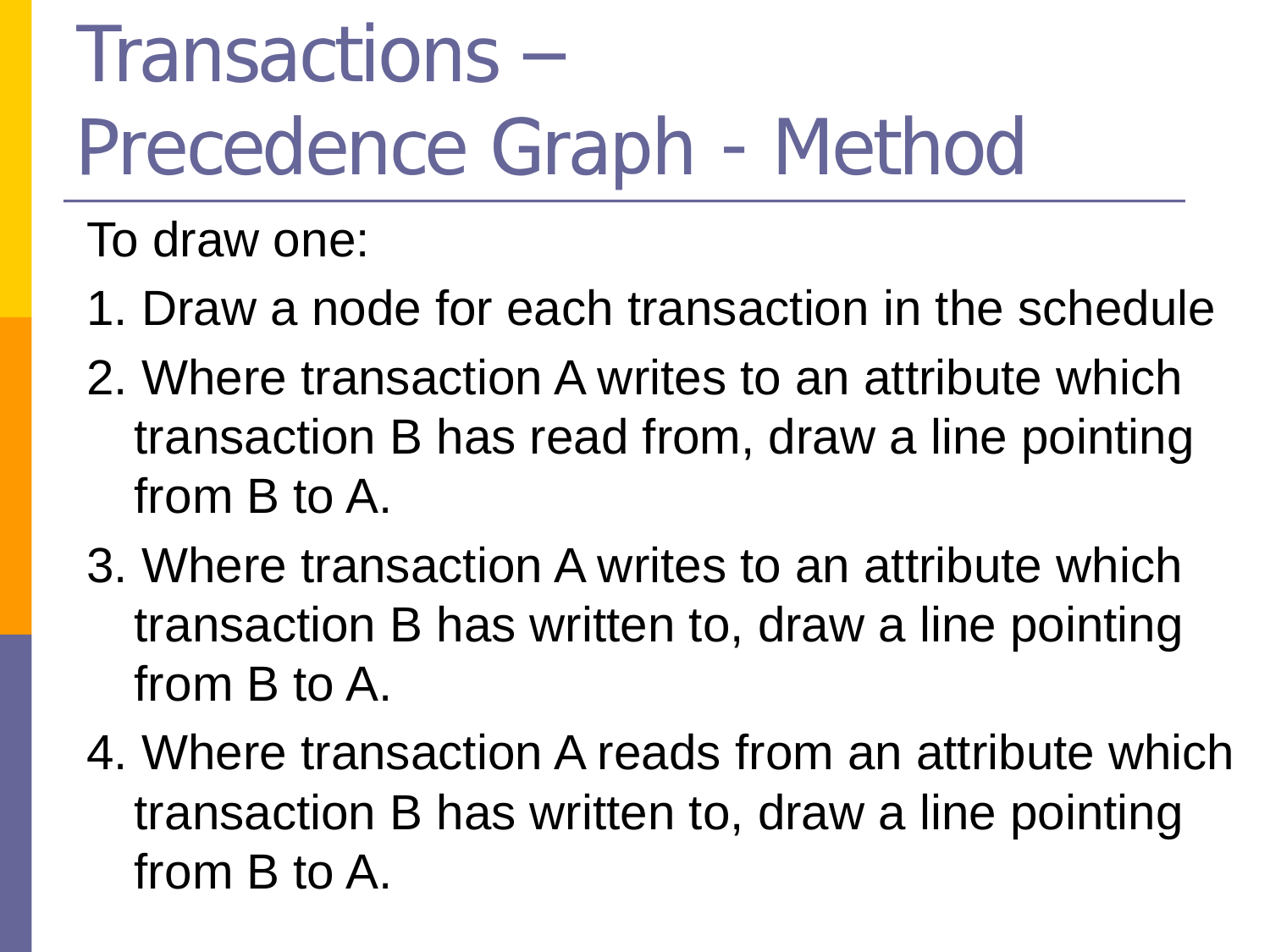

# Transactions – Precedence Graph - Method
To draw one:
1. Draw a node for each transaction in the schedule
2. Where transaction A writes to an attribute which transaction B has read from, draw a line pointing from B to A.
3. Where transaction A writes to an attribute which transaction B has written to, draw a line pointing from B to A.
4. Where transaction A reads from an attribute which transaction B has written to, draw a line pointing from B to A.